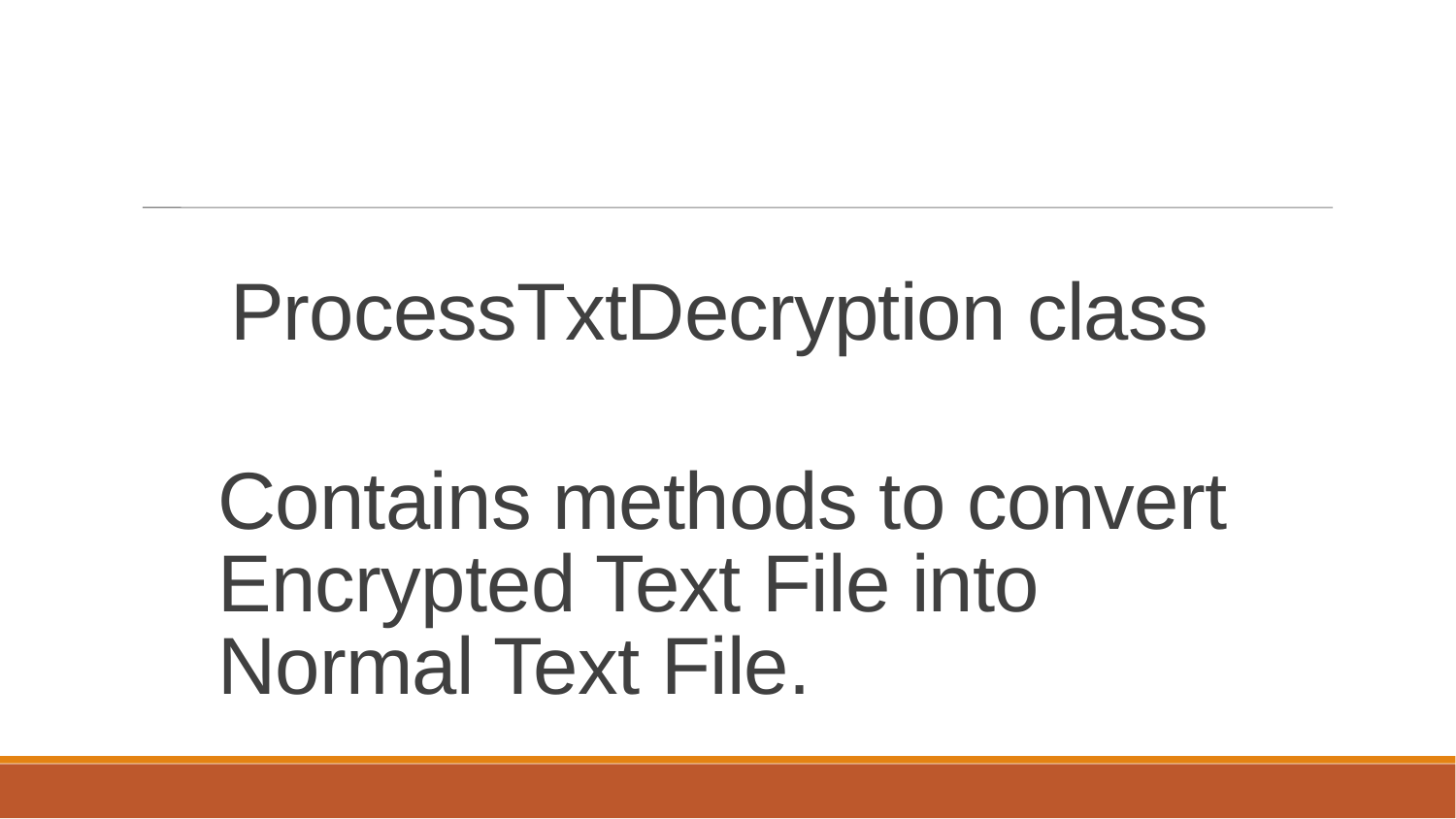

ProcessTxtDecryption class
Contains methods to convert Encrypted Text File into Normal Text File.